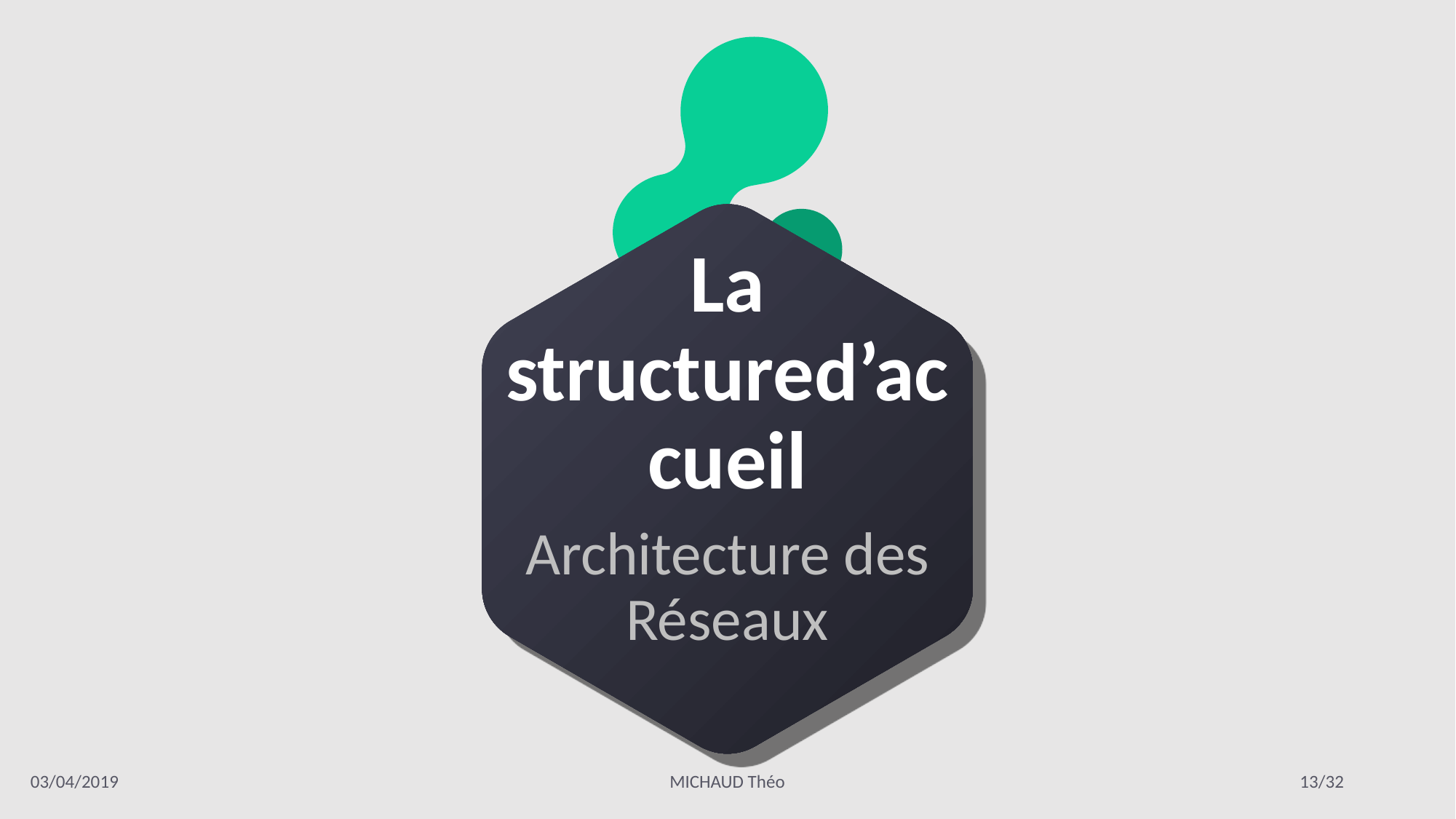

La structured’accueil
Architecture des Réseaux
03/04/2019

MICHAUD Théo
13/32